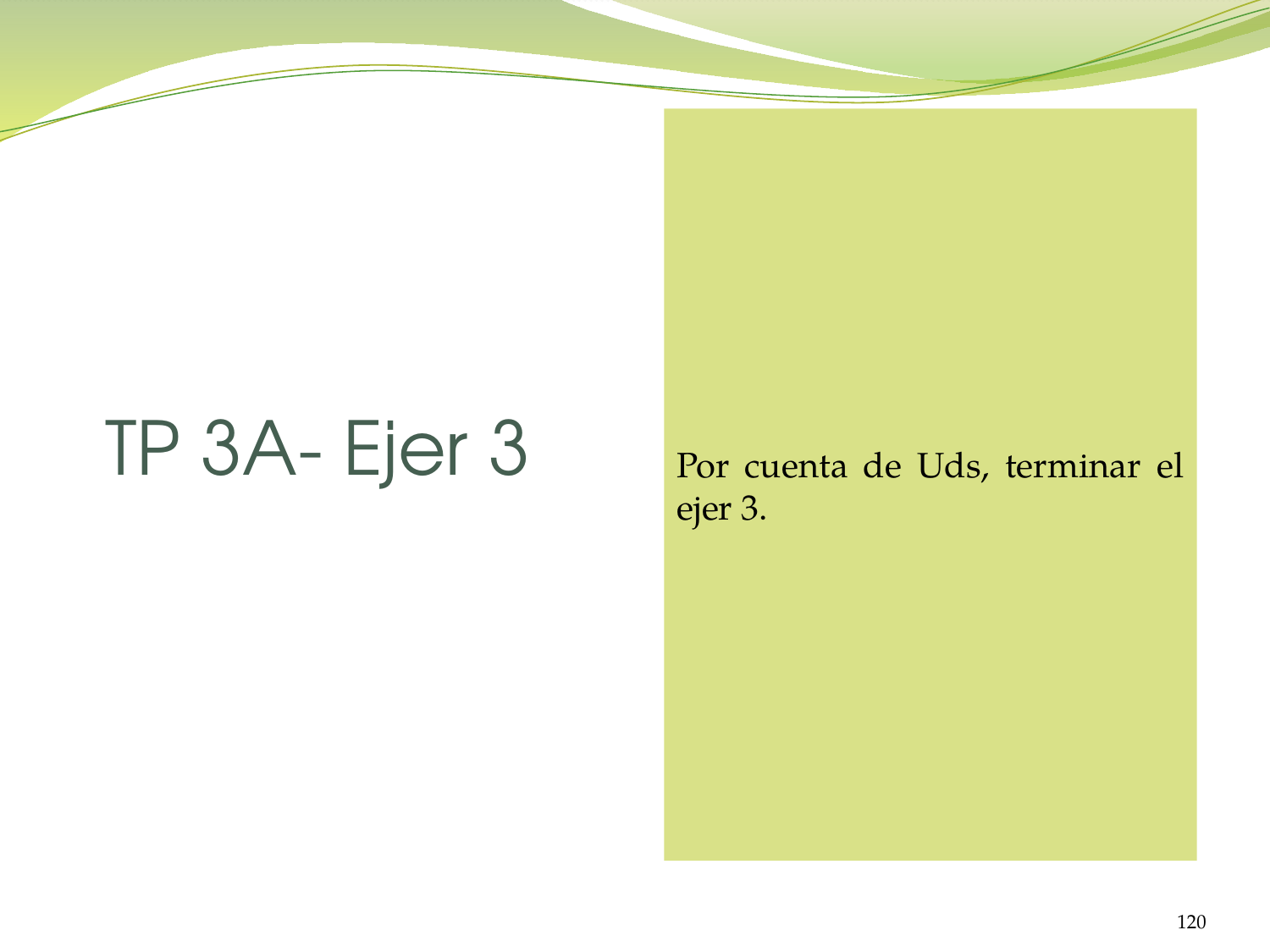

Por cuenta de Uds, terminar el ejer 3.
# TP 3A- Ejer 3

120